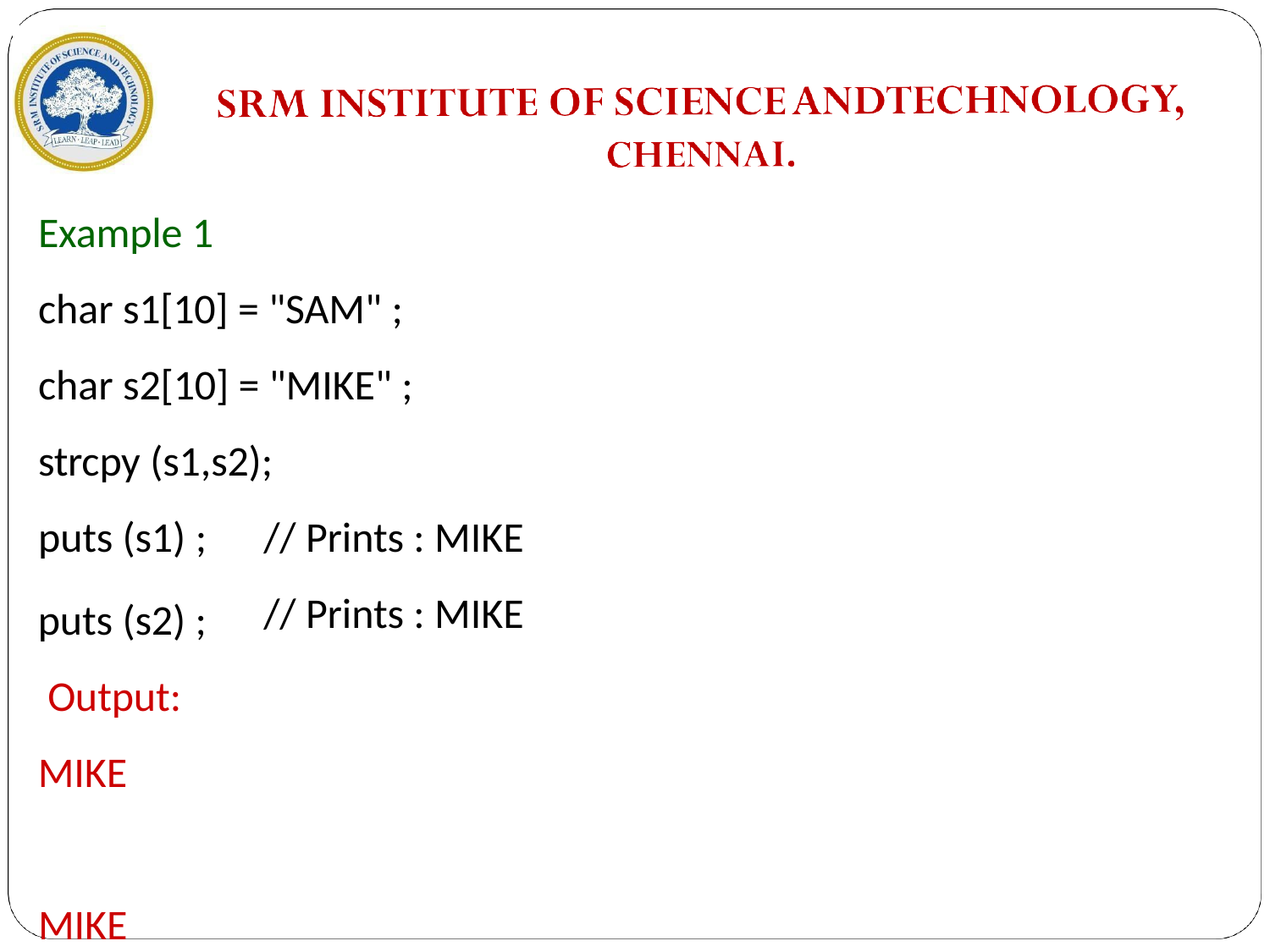

Example 1
char s1[10] = "SAM" ;
char s2[10] = "MIKE" ;
strcpy (s1,s2);
puts (s1) ;
puts (s2) ;  Output:
MIKE  MIKE
// Prints : MIKE
// Prints : MIKE